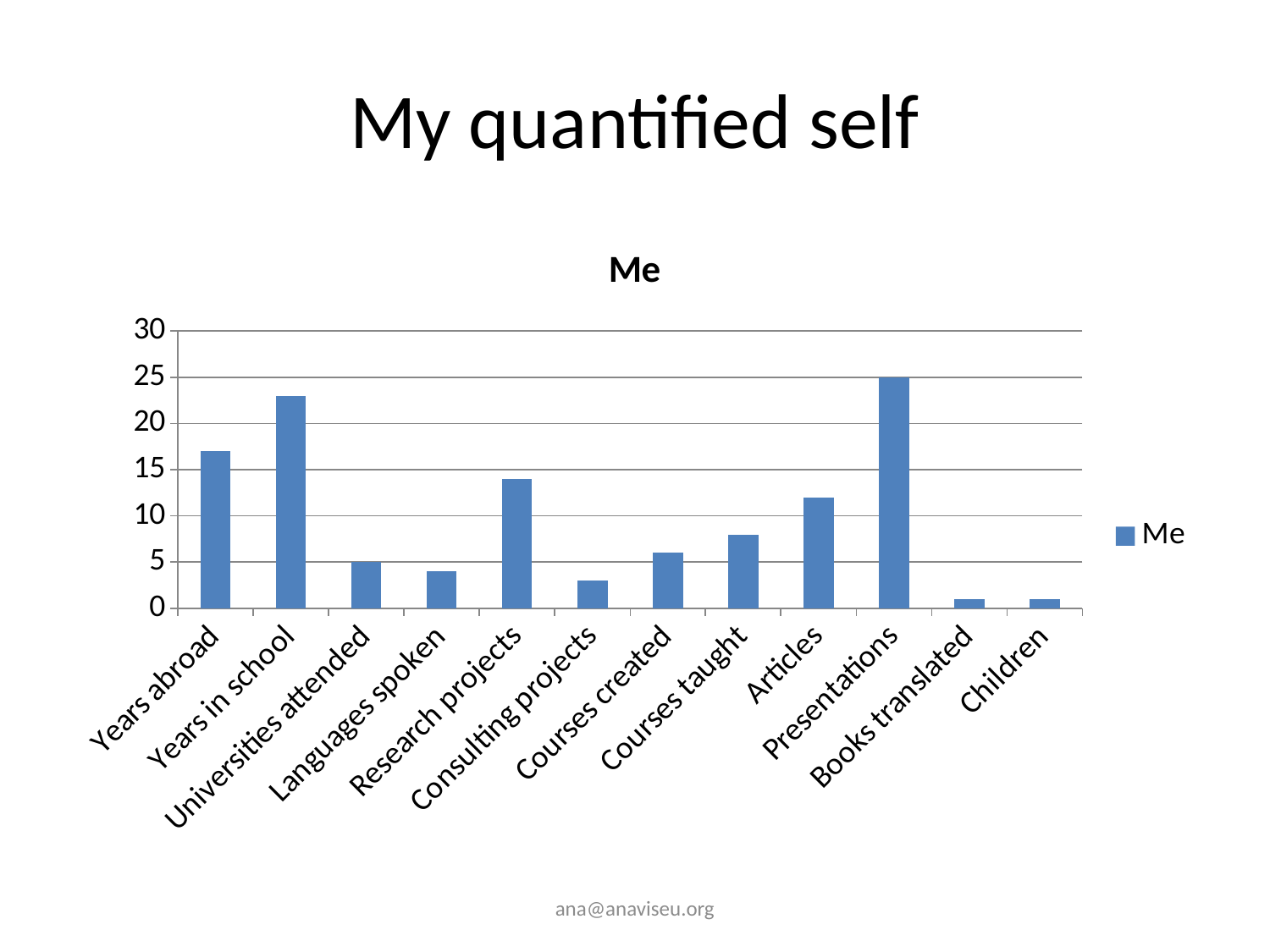

# My quantified self

### Chart:

| Category | Me |
|---|---|
| Years abroad | 17.0 |
| Years in school | 23.0 |
| Universities attended | 5.0 |
| Languages spoken | 4.0 |
| Research projects | 14.0 |
| Consulting projects | 3.0 |
| Courses created | 6.0 |
| Courses taught | 8.0 |
| Articles | 12.0 |
| Presentations | 25.0 |
| Books translated | 1.0 |
| Children | 1.0 |
ana@anaviseu.org